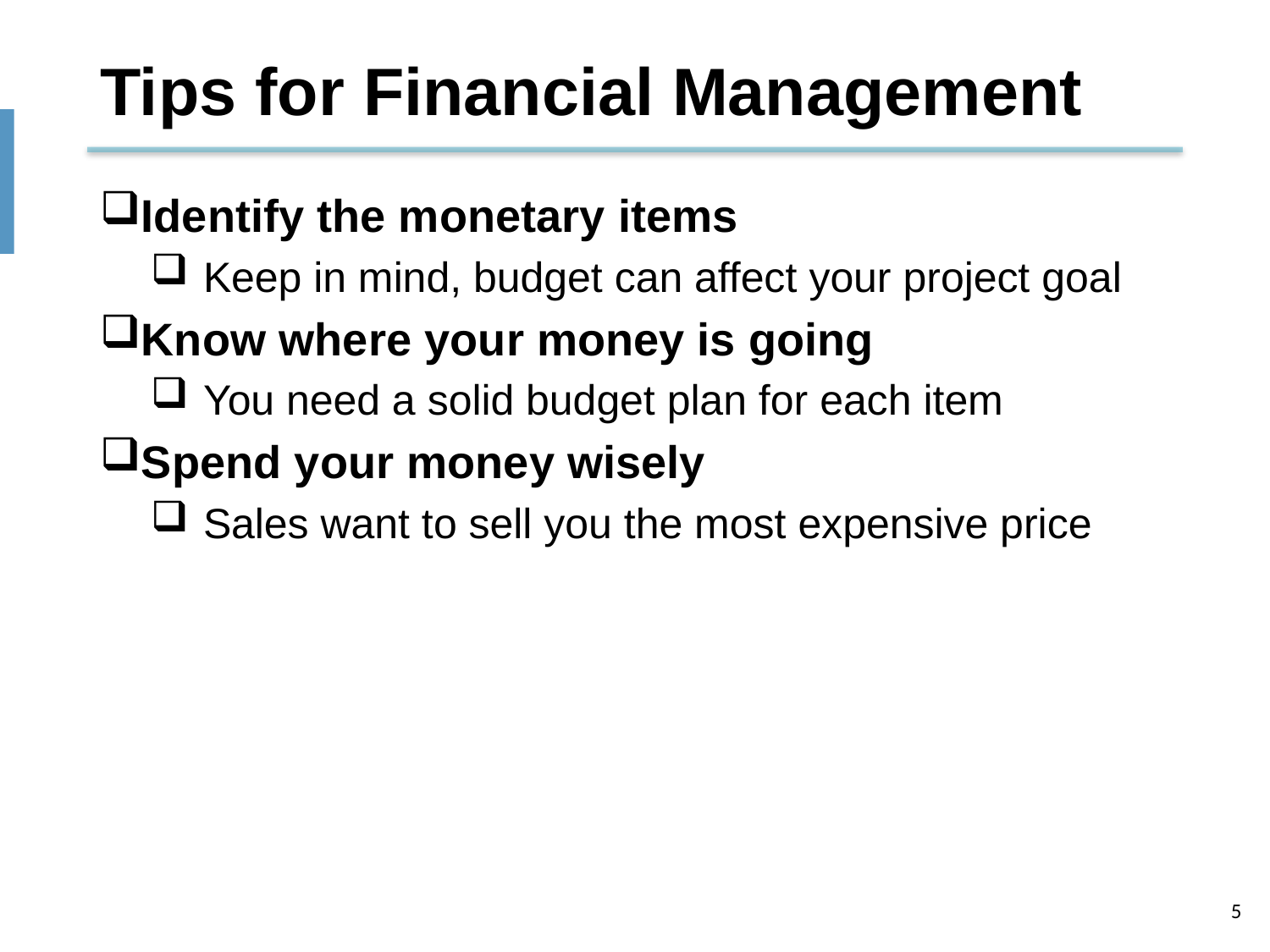

# Tips for Financial Management
Identify the monetary items
Keep in mind, budget can affect your project goal
Know where your money is going
You need a solid budget plan for each item
Spend your money wisely
Sales want to sell you the most expensive price
5